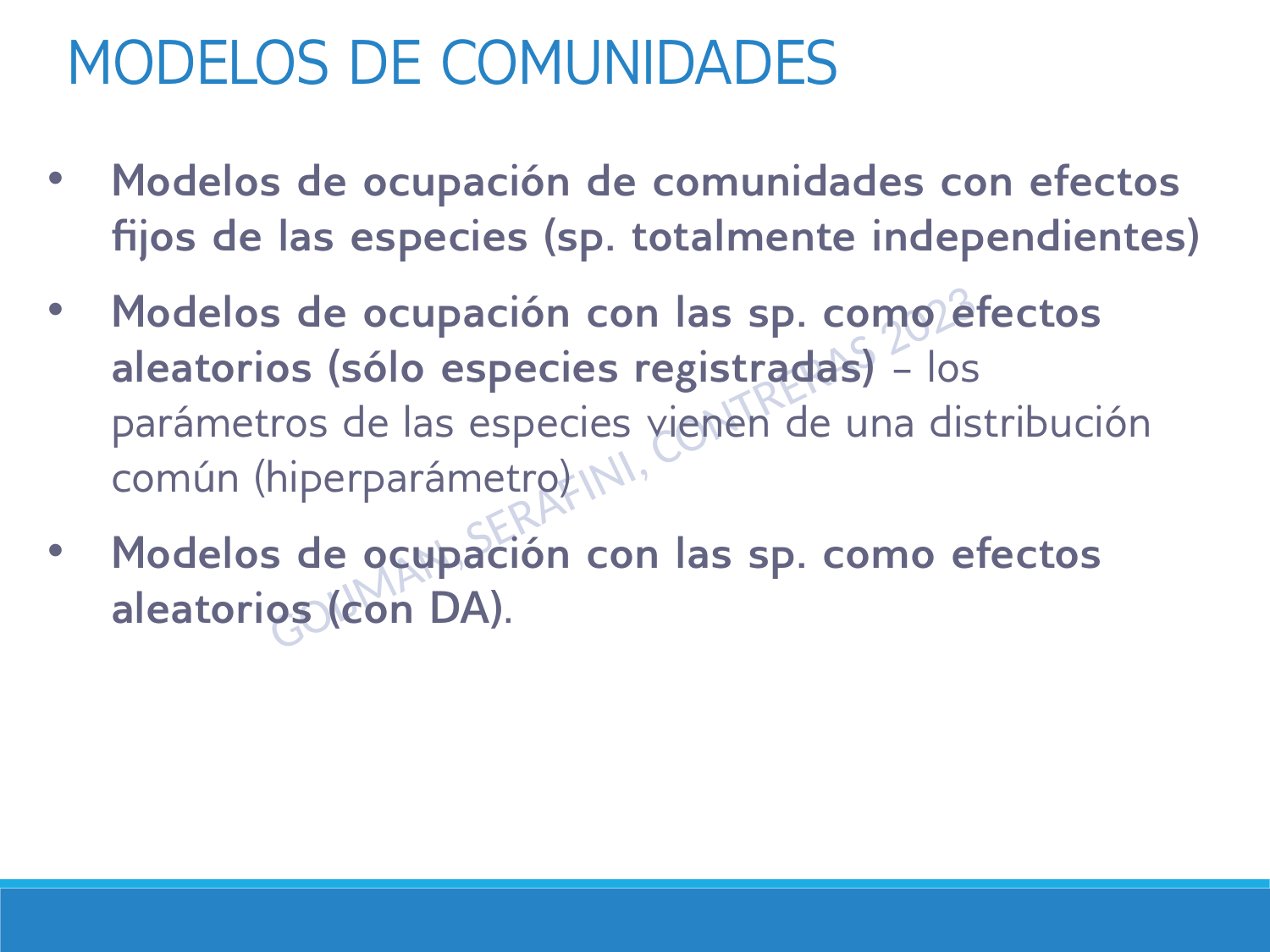

MODELOS DE COMUNIDADES
Modelos de ocupación de comunidades con efectos fijos de las especies (sp. totalmente independientes)
Modelos de ocupación con las sp. como efectos aleatorios (sólo especies registradas) – los parámetros de las especies vienen de una distribución común (hiperparámetro)
Modelos de ocupación con las sp. como efectos aleatorios (con DA).